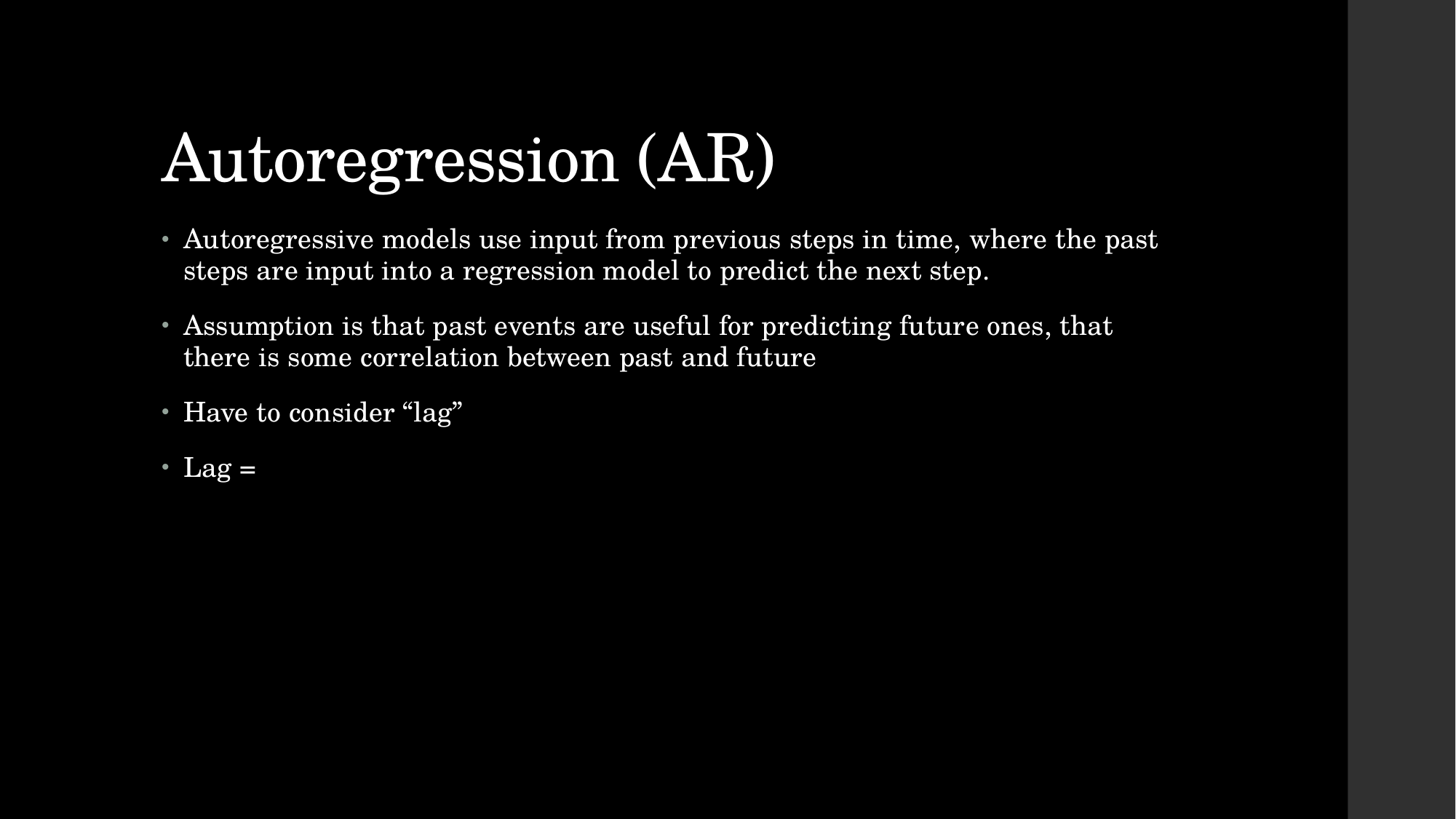

# Autoregression (AR)
Autoregressive models use input from previous steps in time, where the past steps are input into a regression model to predict the next step.
Assumption is that past events are useful for predicting future ones, that there is some correlation between past and future
Have to consider “lag”
Lag =